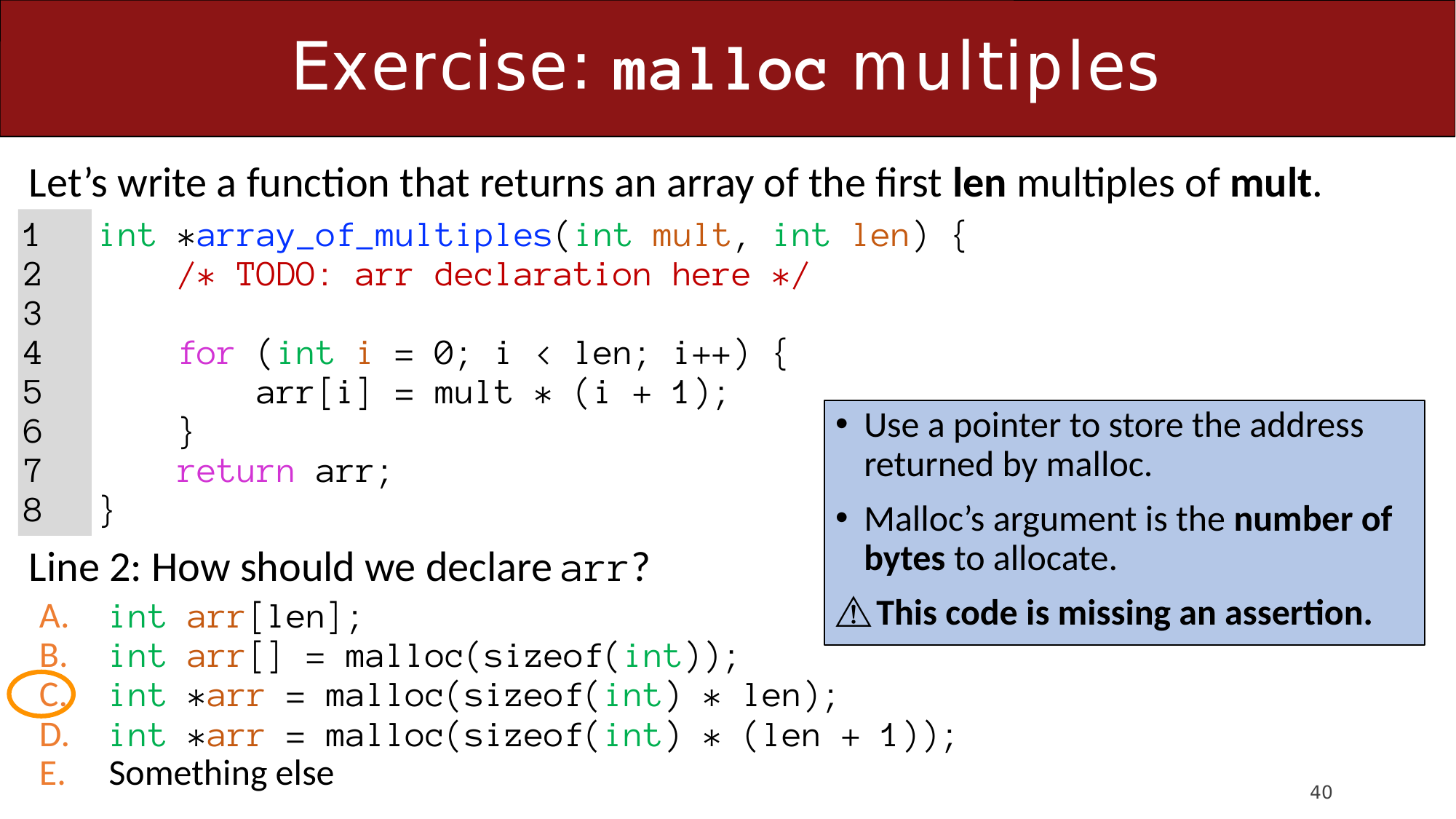

# Exercise: malloc multiples
Let’s write a function that returns an array of the first len multiples of mult.
int *array_of_multiples(int mult, int len) {
    /* TODO: arr declaration here */

    for (int i = 0; i < len; i++) {
        arr[i] = mult * (i + 1);
    }
    return arr;
}
Line 2: How should we declare arr?
1
2
3
4
5
6
7
8
Use a pointer to store the address returned by malloc.
Malloc’s argument is the number of bytes to allocate.
This code is missing an assertion.
 int arr[len];
 int arr[] = malloc(sizeof(int));
 int *arr = malloc(sizeof(int) * len);
 int *arr = malloc(sizeof(int) * (len + 1));
 Something else